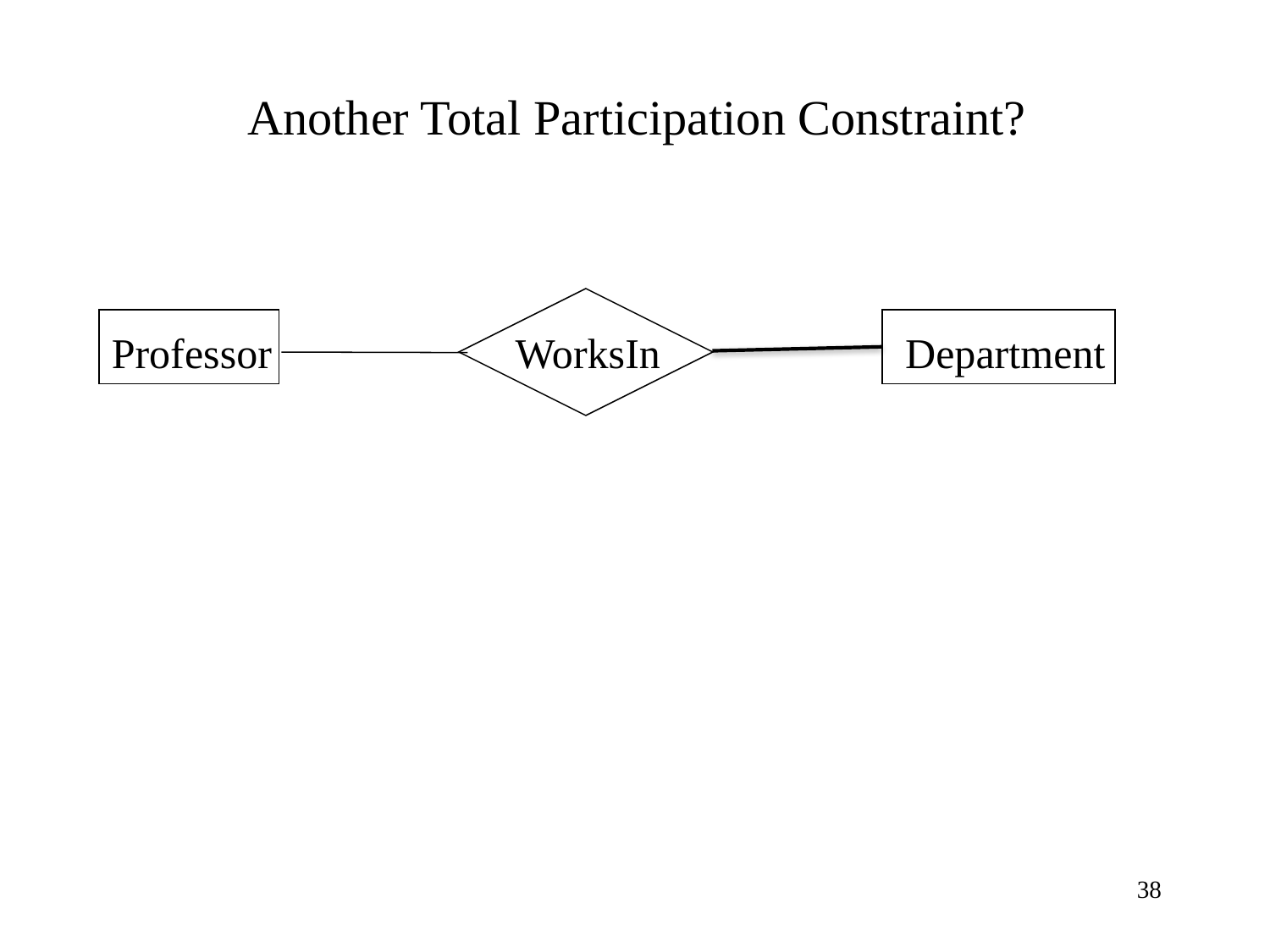

# Another Total Participation Constraint?

Professor
WorksIn
Department

38